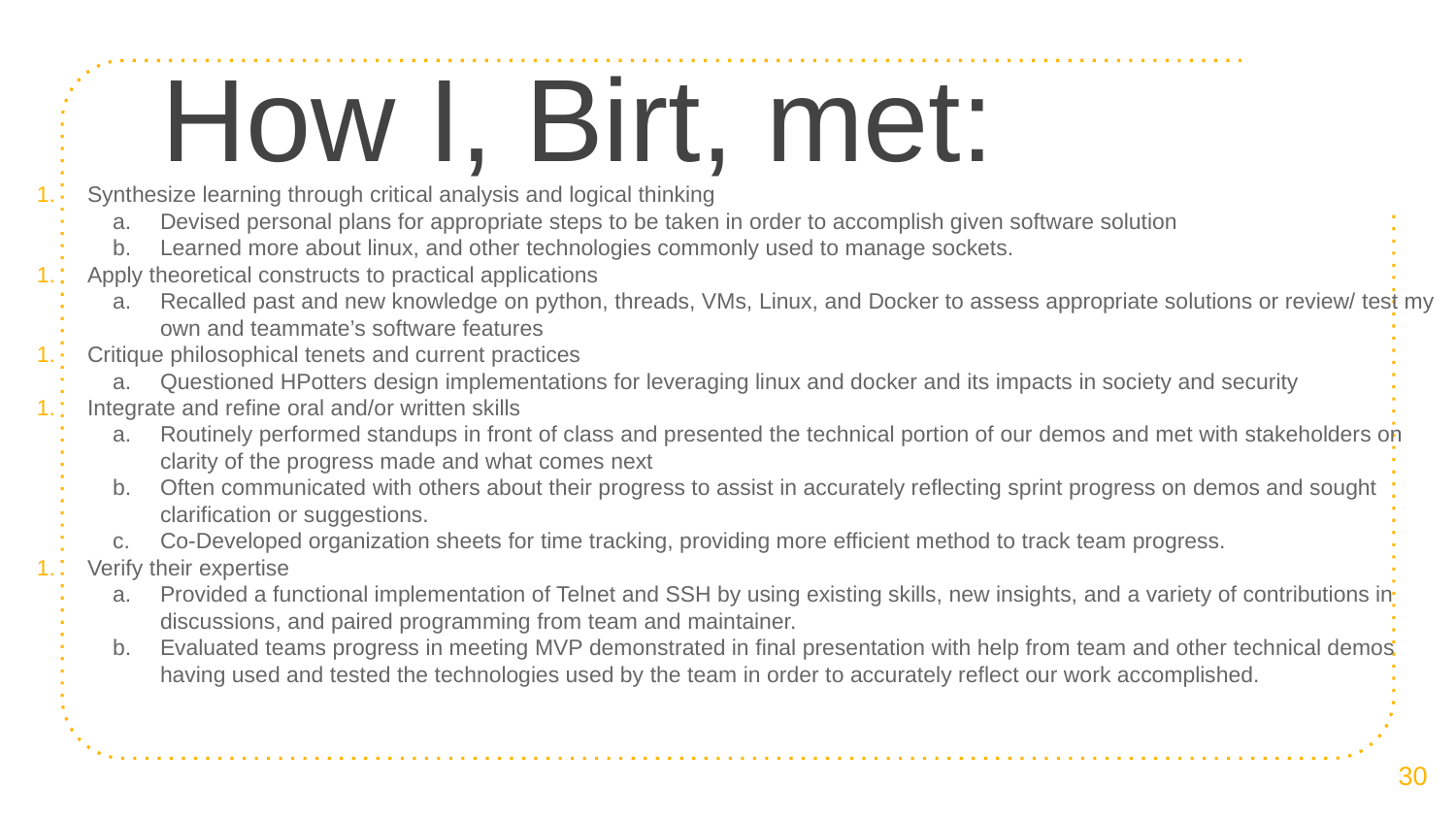

# How I, Birt, met:
Synthesize learning through critical analysis and logical thinking
Devised personal plans for appropriate steps to be taken in order to accomplish given software solution
Learned more about linux, and other technologies commonly used to manage sockets.
Apply theoretical constructs to practical applications
Recalled past and new knowledge on python, threads, VMs, Linux, and Docker to assess appropriate solutions or review/ test my own and teammate’s software features
Critique philosophical tenets and current practices
Questioned HPotters design implementations for leveraging linux and docker and its impacts in society and security
Integrate and refine oral and/or written skills
Routinely performed standups in front of class and presented the technical portion of our demos and met with stakeholders on clarity of the progress made and what comes next
Often communicated with others about their progress to assist in accurately reflecting sprint progress on demos and sought clarification or suggestions.
Co-Developed organization sheets for time tracking, providing more efficient method to track team progress.
Verify their expertise
Provided a functional implementation of Telnet and SSH by using existing skills, new insights, and a variety of contributions in discussions, and paired programming from team and maintainer.
Evaluated teams progress in meeting MVP demonstrated in final presentation with help from team and other technical demos having used and tested the technologies used by the team in order to accurately reflect our work accomplished.
30